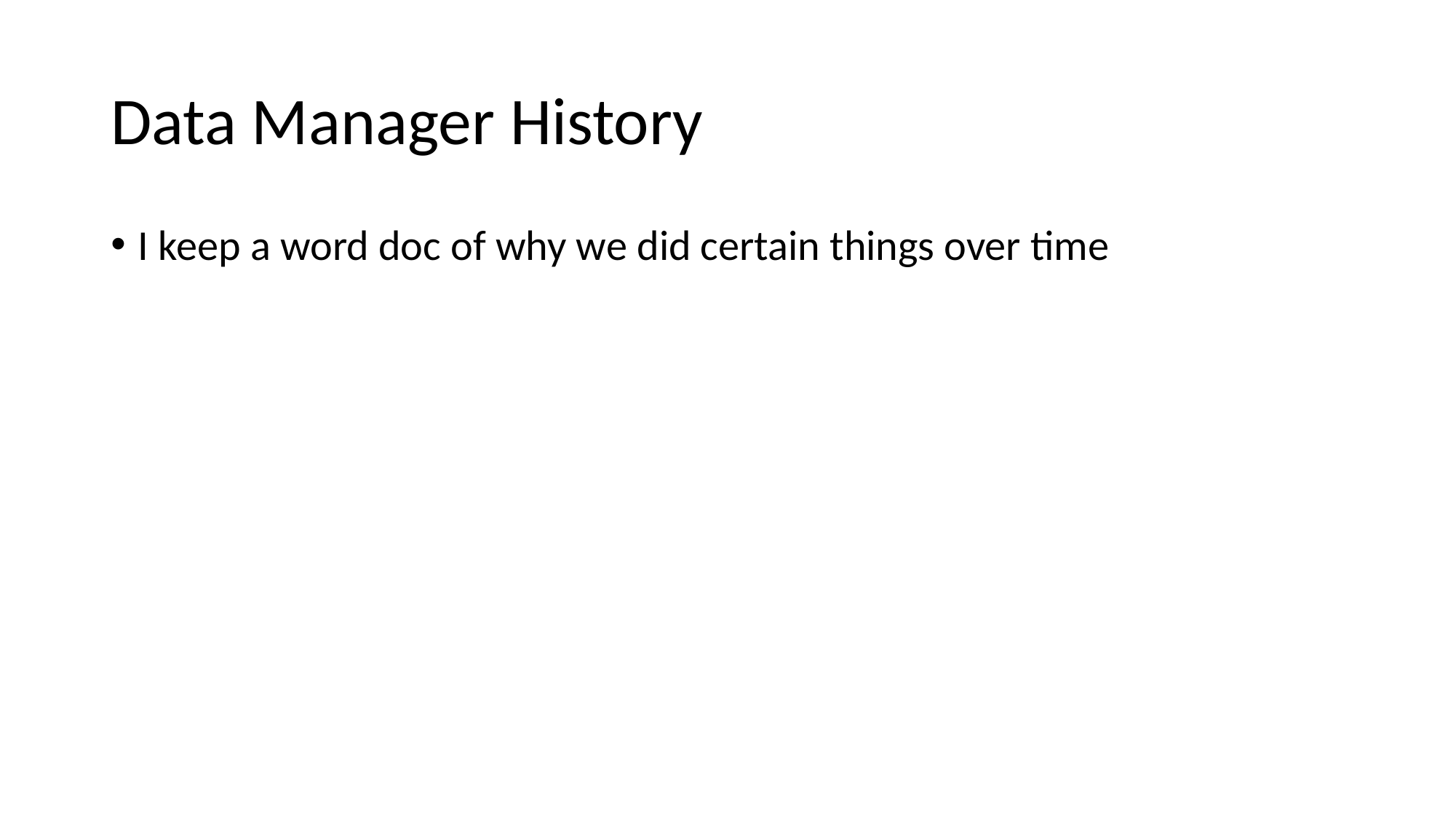

# Data Manager History
I keep a word doc of why we did certain things over time